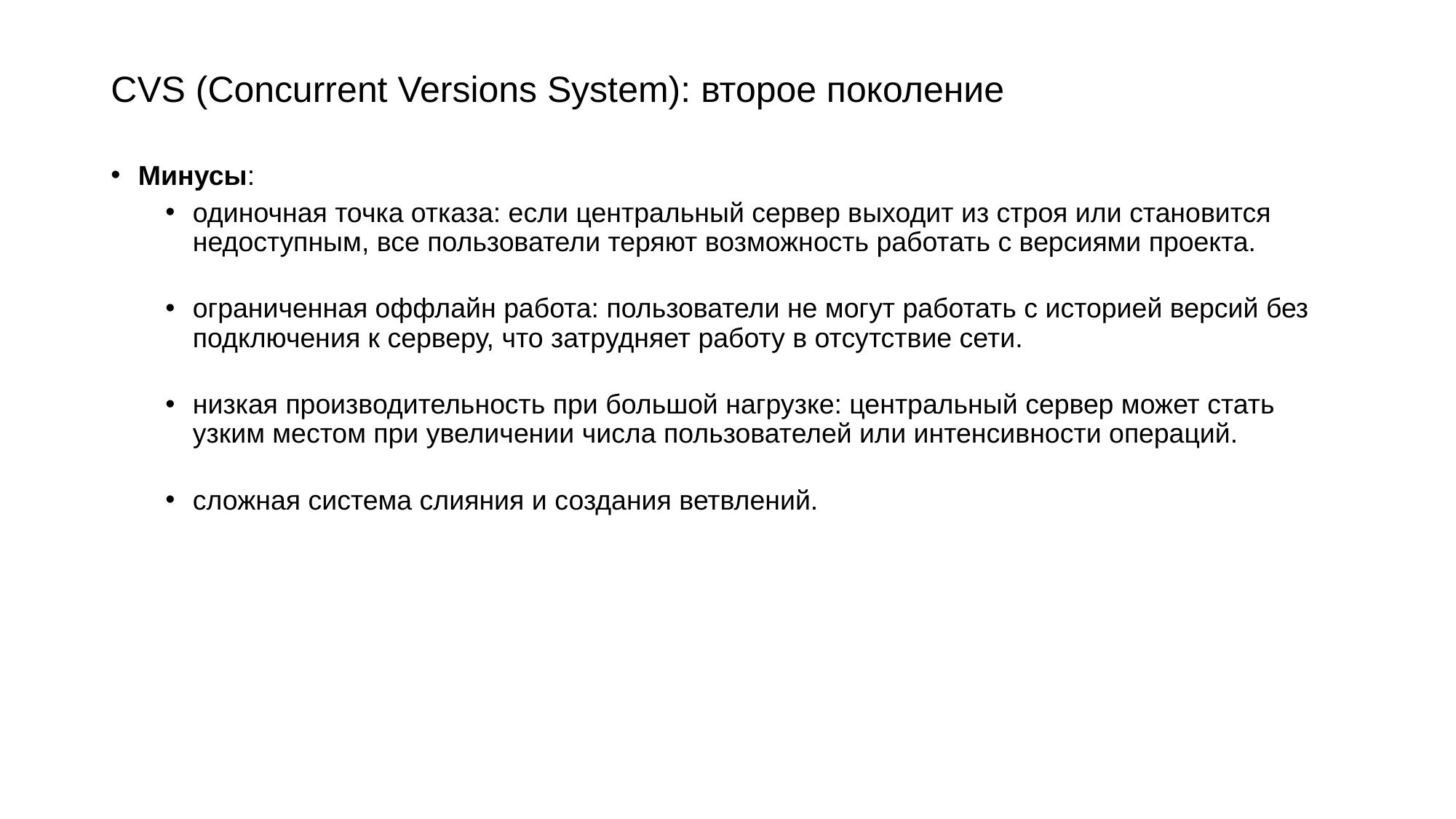

# CVS (Concurrent Versions System): второе поколение
Минусы:
одиночная точка отказа: если центральный сервер выходит из строя или становится недоступным, все пользователи теряют возможность работать с версиями проекта.
ограниченная оффлайн работа: пользователи не могут работать с историей версий без подключения к серверу, что затрудняет работу в отсутствие сети.
низкая производительность при большой нагрузке: центральный сервер может стать узким местом при увеличении числа пользователей или интенсивности операций.
сложная система слияния и создания ветвлений.